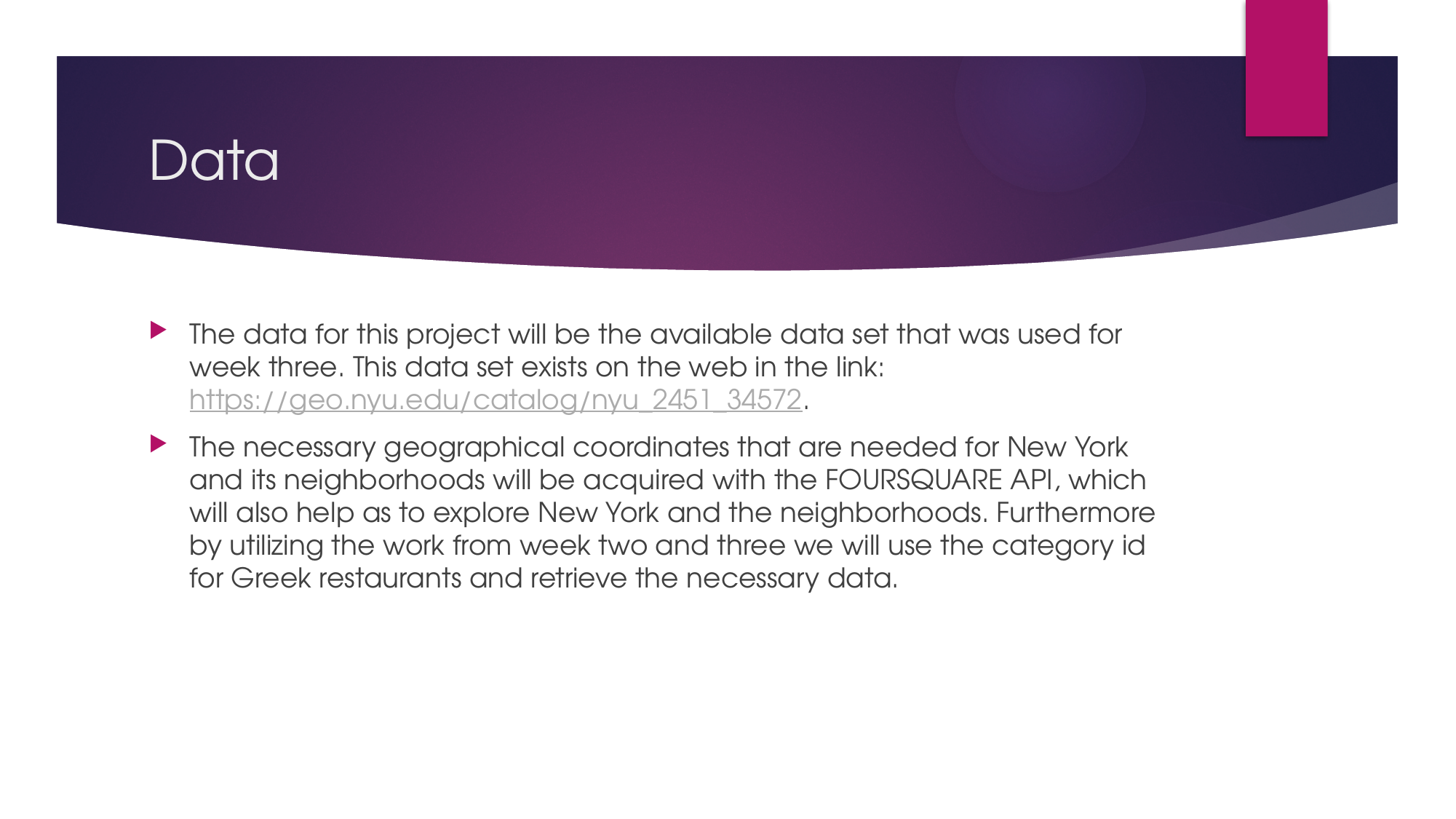

# Data
The data for this project will be the available data set that was used for week three. This data set exists on the web in the link: https://geo.nyu.edu/catalog/nyu_2451_34572.
The necessary geographical coordinates that are needed for New York and its neighborhoods will be acquired with the FOURSQUARE API, which will also help as to explore New York and the neighborhoods. Furthermore by utilizing the work from week two and three we will use the category id for Greek restaurants and retrieve the necessary data.